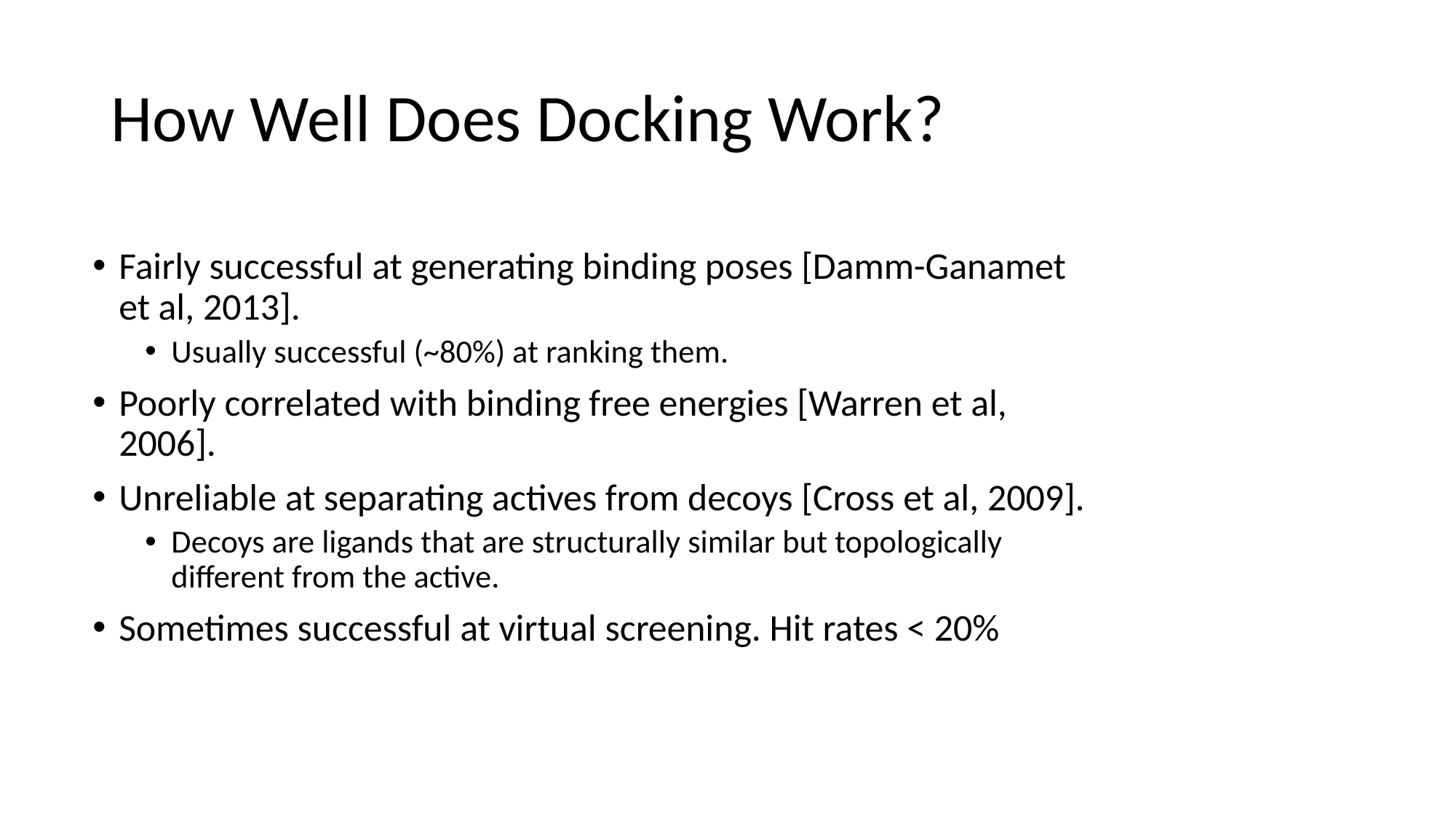

# How Well Does Docking Work?
Fairly successful at generating binding poses [Damm-Ganamet et al, 2013].
Usually successful (~80%) at ranking them.
Poorly correlated with binding free energies [Warren et al, 2006].
Unreliable at separating actives from decoys [Cross et al, 2009].
Decoys are ligands that are structurally similar but topologically different from the active.
Sometimes successful at virtual screening. Hit rates < 20%